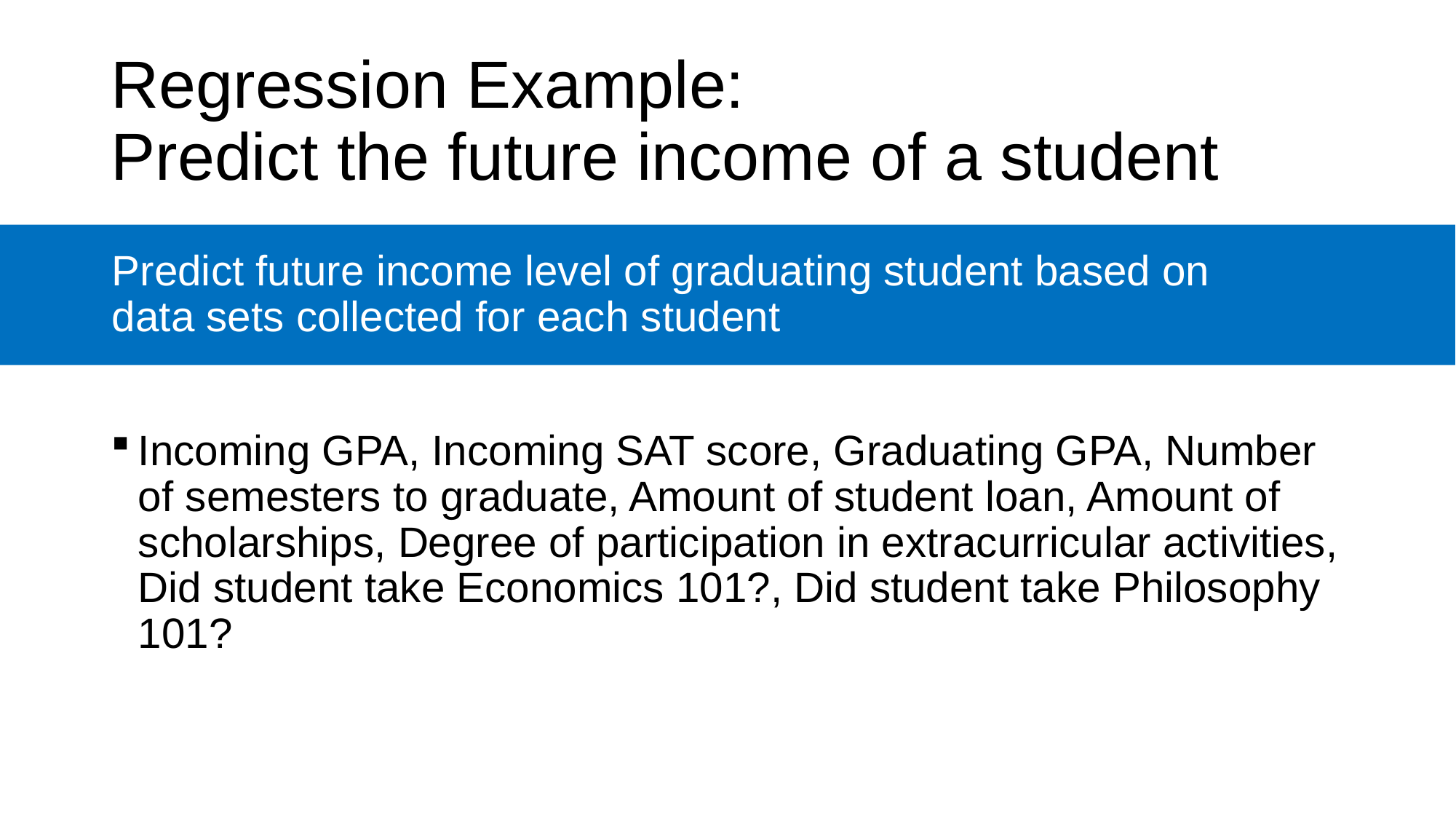

# Regression Example: Predict the future income of a student

Predict future income level of graduating student based on data sets collected for each student
Incoming GPA, Incoming SAT score, Graduating GPA, Number of semesters to graduate, Amount of student loan, Amount of scholarships, Degree of participation in extracurricular activities, Did student take Economics 101?, Did student take Philosophy 101?